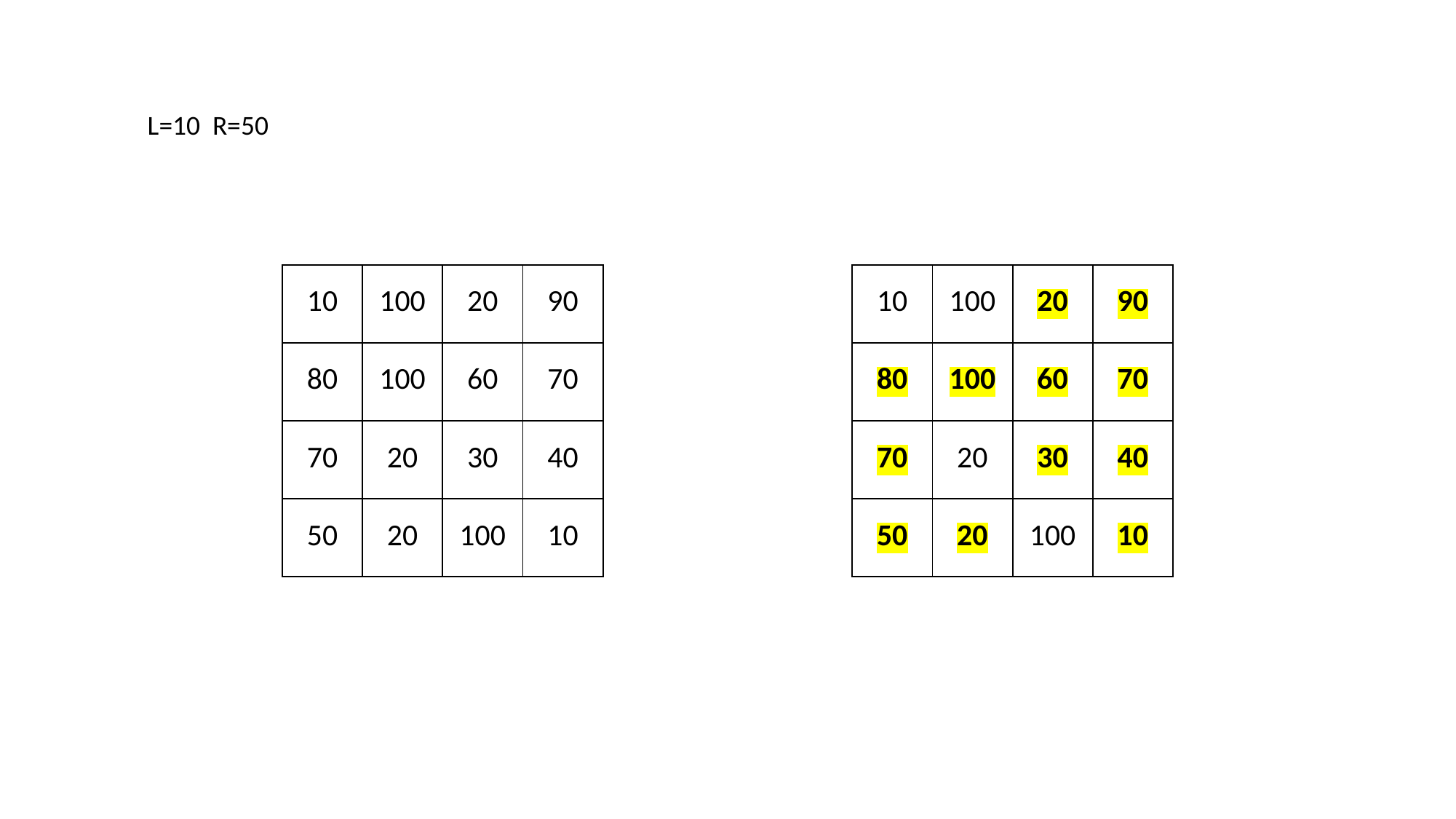

L=10  R=50
| 10 | 100 | 20 | 90 |
| --- | --- | --- | --- |
| 80 | 100 | 60 | 70 |
| 70 | 20 | 30 | 40 |
| 50 | 20 | 100 | 10 |
| 10 | 100 | 20 | 90 |
| --- | --- | --- | --- |
| 80 | 100 | 60 | 70 |
| 70 | 20 | 30 | 40 |
| 50 | 20 | 100 | 10 |